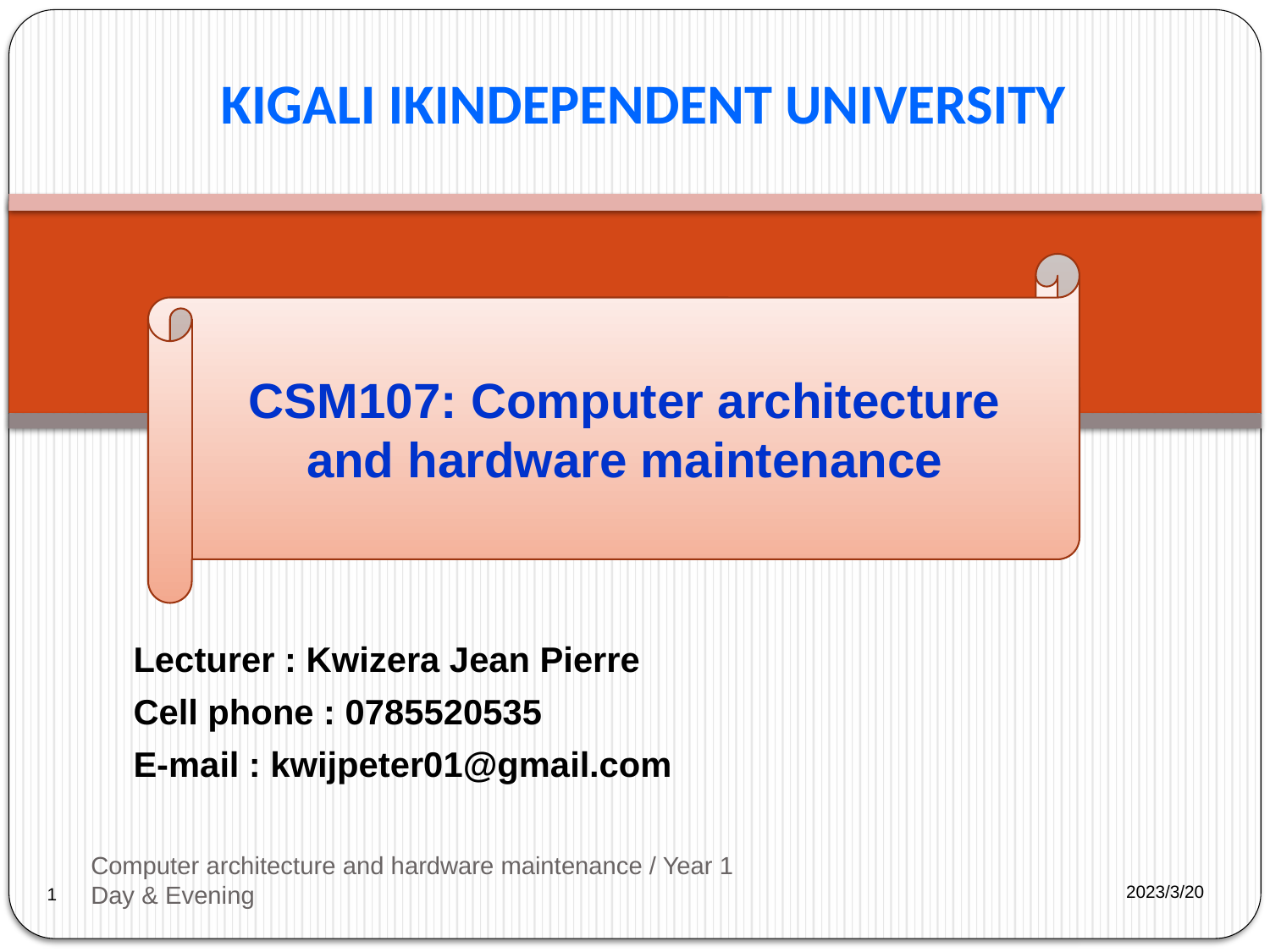

# KIGALI IKINDEPENDENT UNIVERSITY
CSM107: Computer architecture and hardware maintenance
Lecturer : Kwizera Jean Pierre
Cell phone : 0785520535
E-mail : kwijpeter01@gmail.com

Computer architecture and hardware maintenance / Year 1 Day & Evening
2023/3/20
1